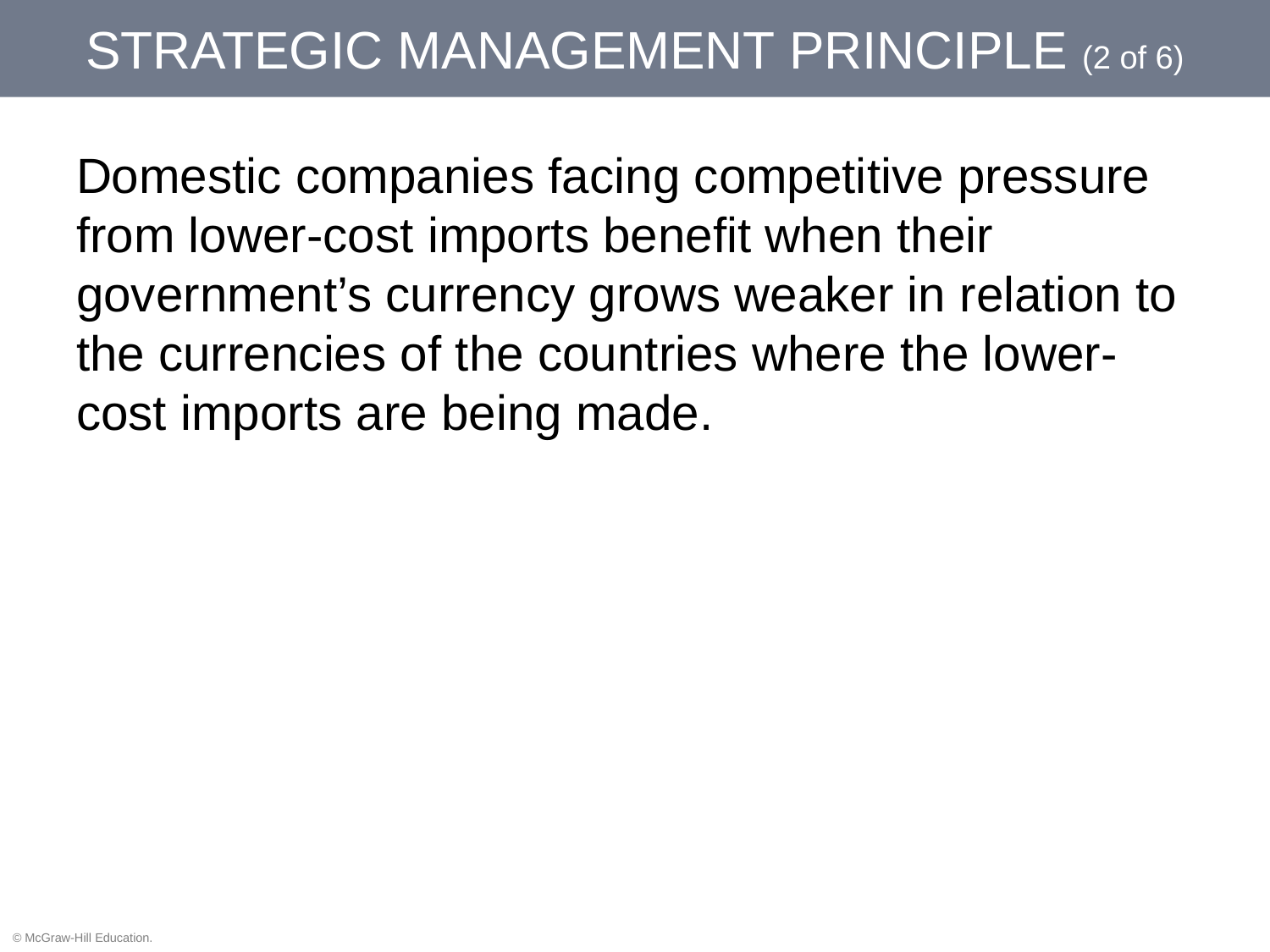

# STRATEGIC MANAGEMENT PRINCIPLE (2 of 6)
Domestic companies facing competitive pressure from lower-cost imports benefit when their government’s currency grows weaker in relation to the currencies of the countries where the lower-cost imports are being made.